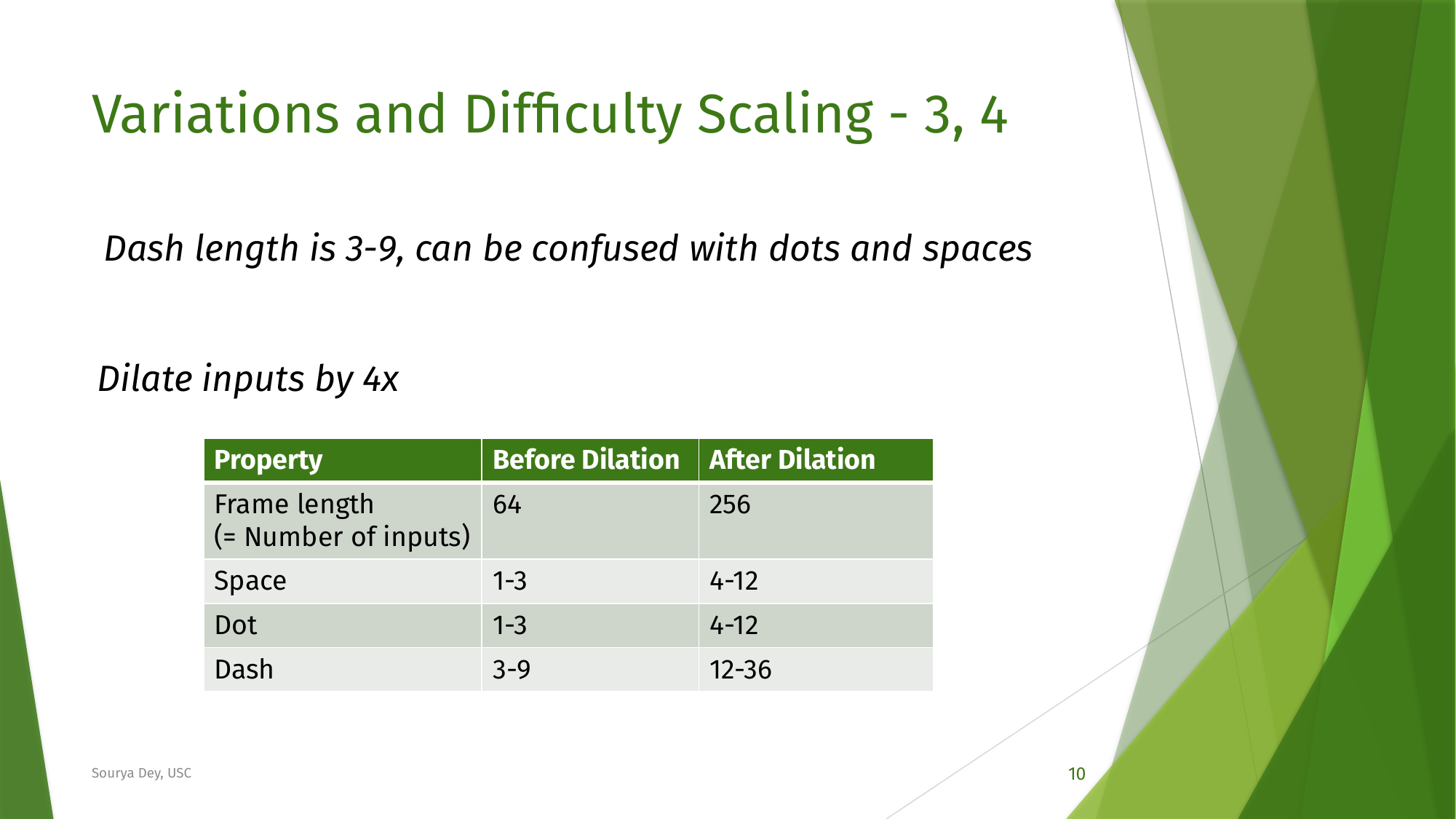

# Variations and Difficulty Scaling - 3, 4
Dash length is 3-9, can be confused with dots and spaces
Dilate inputs by 4x
| Property | Before Dilation | After Dilation |
| --- | --- | --- |
| Frame length (= Number of inputs) | 64 | 256 |
| Space | 1-3 | 4-12 |
| Dot | 1-3 | 4-12 |
| Dash | 3-9 | 12-36 |
Sourya Dey, USC
10